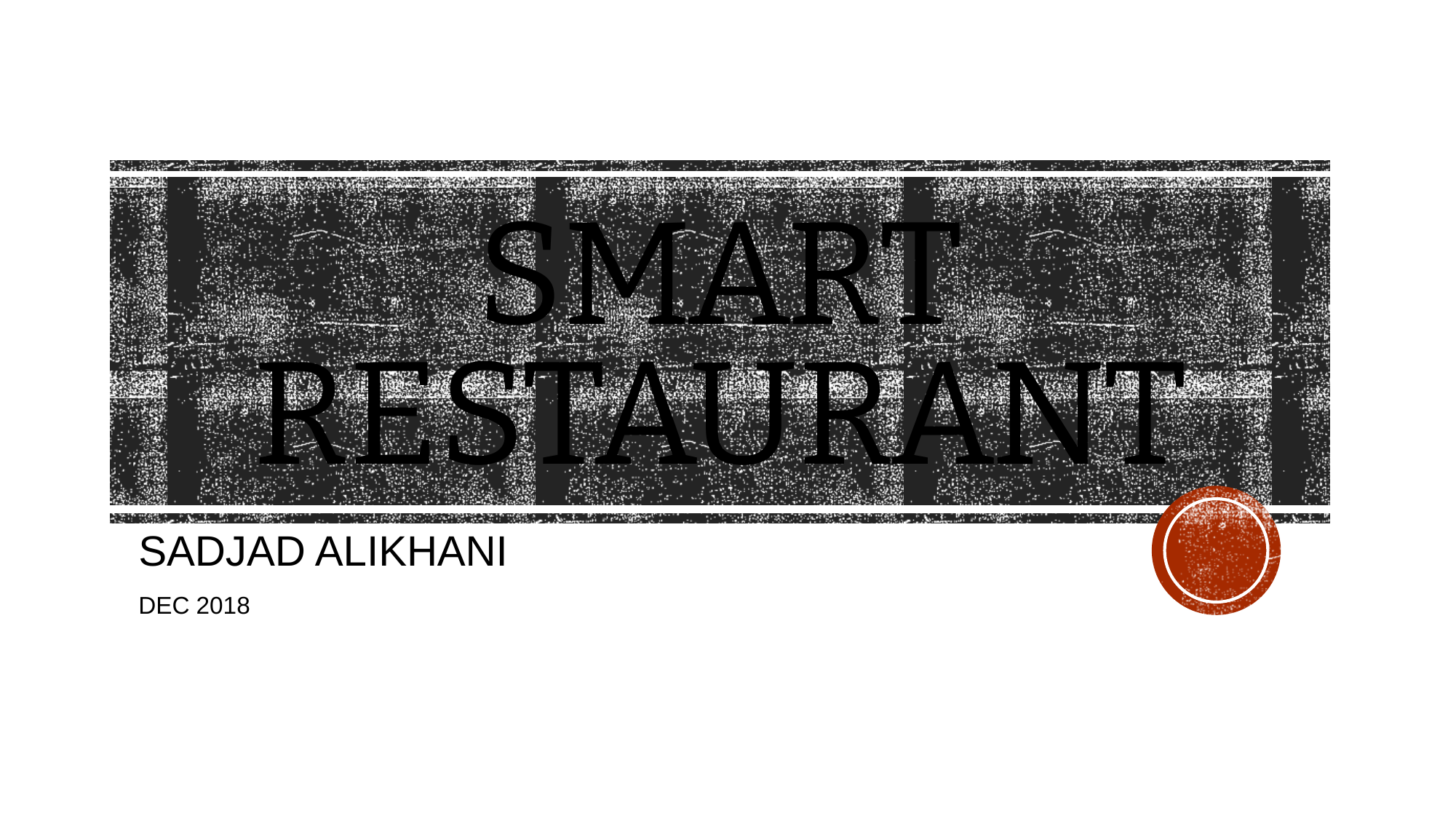

# Smart restaurant
SADJAD ALIKHANI
DEC 2018